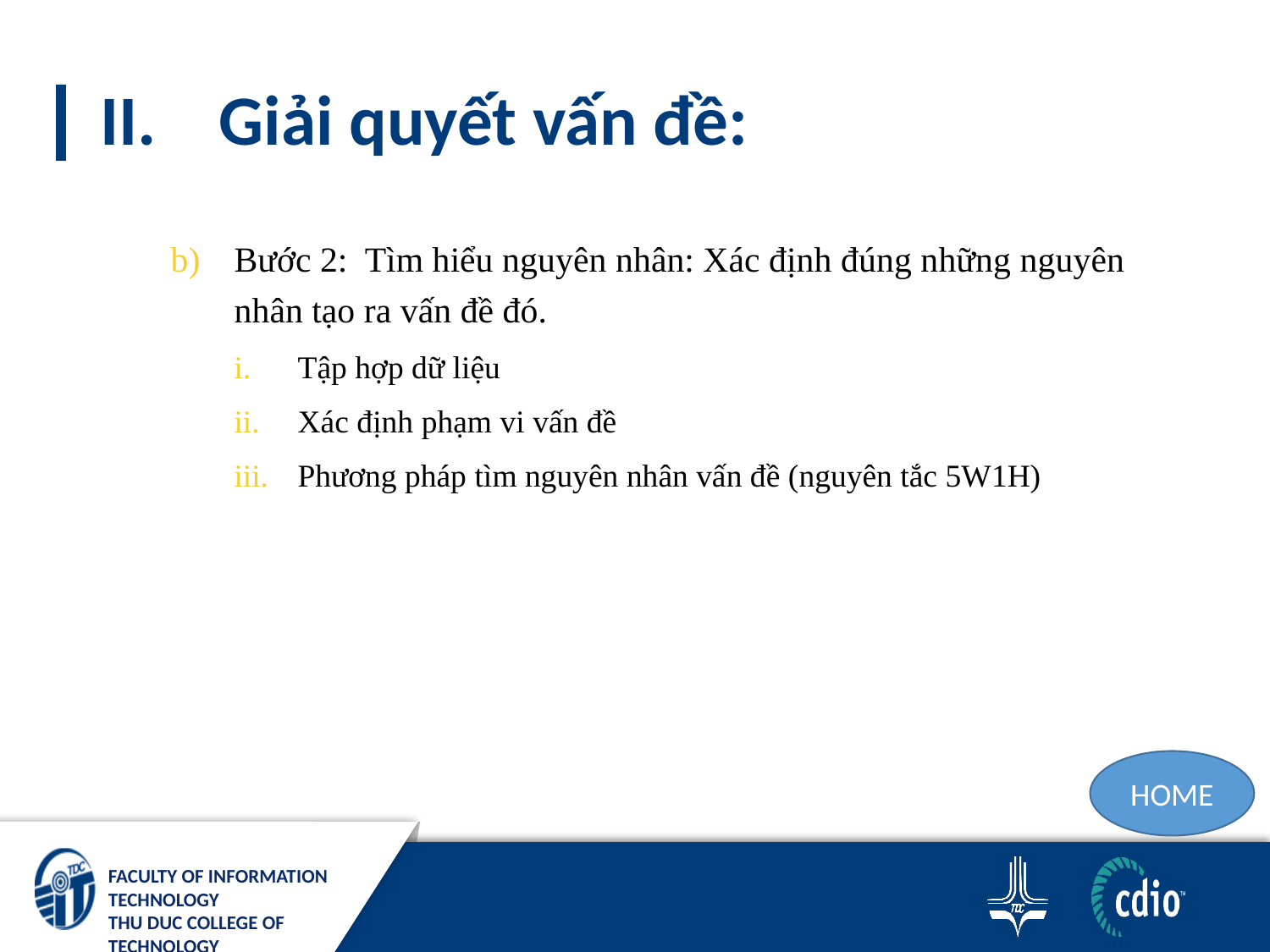

# Giải quyết vấn đề:
Bước 2:  Tìm hiểu nguyên nhân: Xác định đúng những nguyên nhân tạo ra vấn đề đó.
Tập hợp dữ liệu
Xác định phạm vi vấn đề
Phương pháp tìm nguyên nhân vấn đề (nguyên tắc 5W1H)
HOME